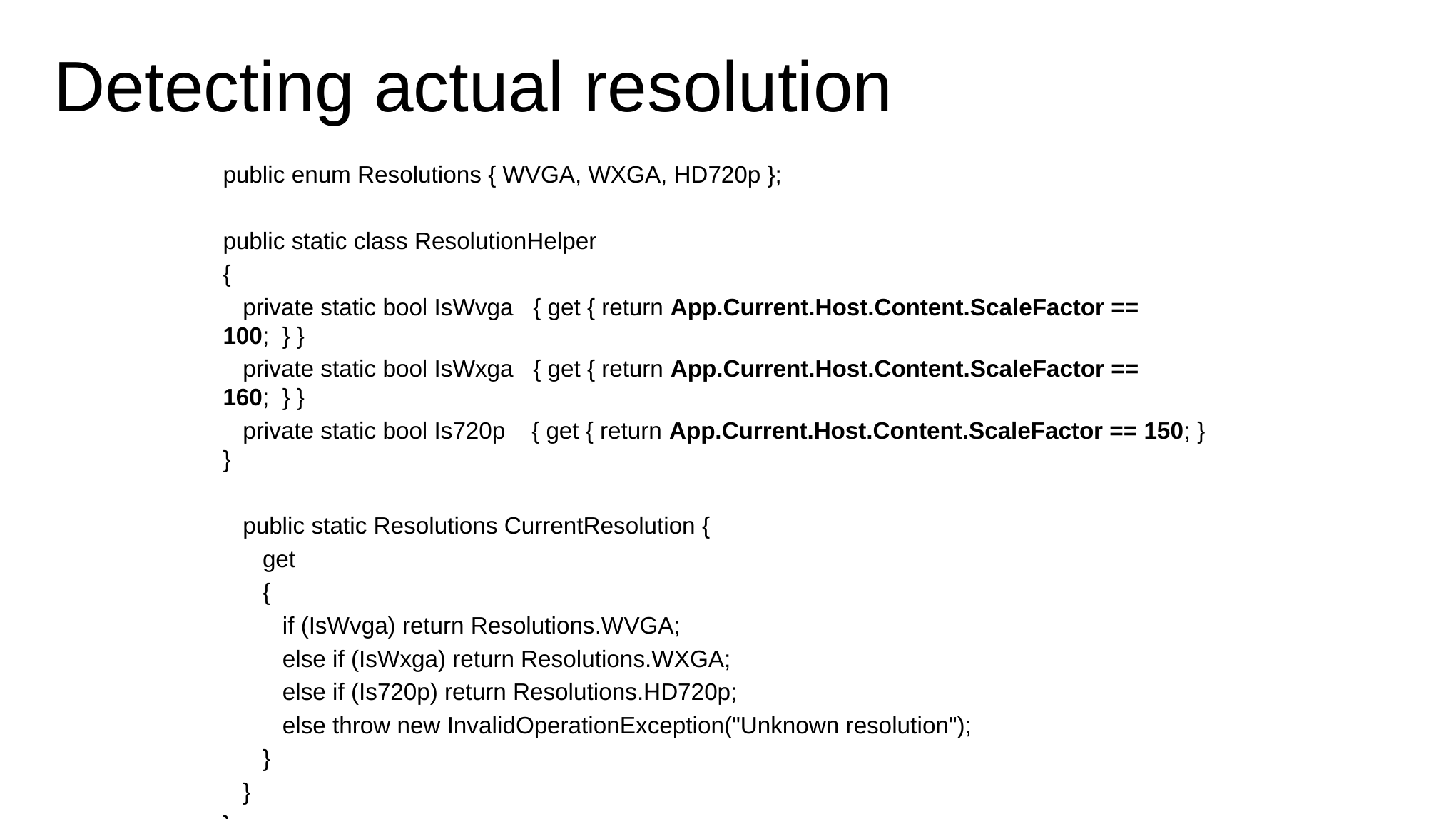

# Detecting actual resolution
public enum Resolutions { WVGA, WXGA, HD720p };

public static class ResolutionHelper
{
   private static bool IsWvga   { get { return App.Current.Host.Content.ScaleFactor == 100;  } }
   private static bool IsWxga   { get { return App.Current.Host.Content.ScaleFactor == 160;  } }
   private static bool Is720p    { get { return App.Current.Host.Content.ScaleFactor == 150; } }

   public static Resolutions CurrentResolution {
      get
      {
         if (IsWvga) return Resolutions.WVGA;
         else if (IsWxga) return Resolutions.WXGA;
         else if (Is720p) return Resolutions.HD720p;
         else throw new InvalidOperationException("Unknown resolution");
      }
   }
}